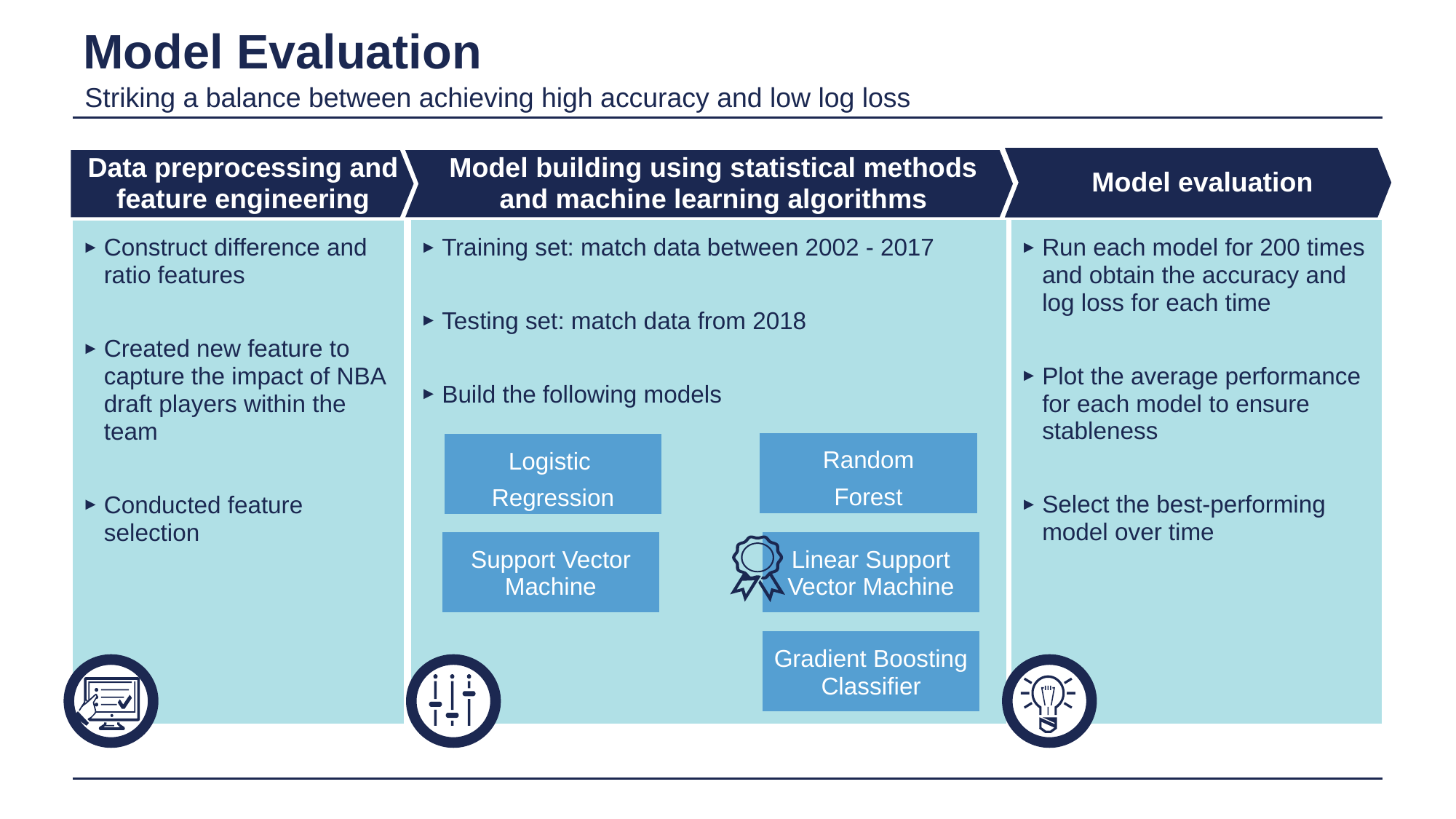

# Model Evaluation
Striking a balance between achieving high accuracy and low log loss

Model evaluation
Data preprocessing and feature engineering
Model building using statistical methods and machine learning algorithms
Training set: match data between 2002 - 2017

Testing set: match data from 2018

Build the following models
Run each model for 200 times and obtain the accuracy and log loss for each time

Plot the average performance for each model to ensure stableness

Select the best-performing model over time
Construct difference and ratio features

Created new feature to capture the impact of NBA draft players within the team

Conducted feature selection

Random
Forest
Logistic
Regression

Support Vector Machine
Linear Support Vector Machine

Gradient Boosting Classifier